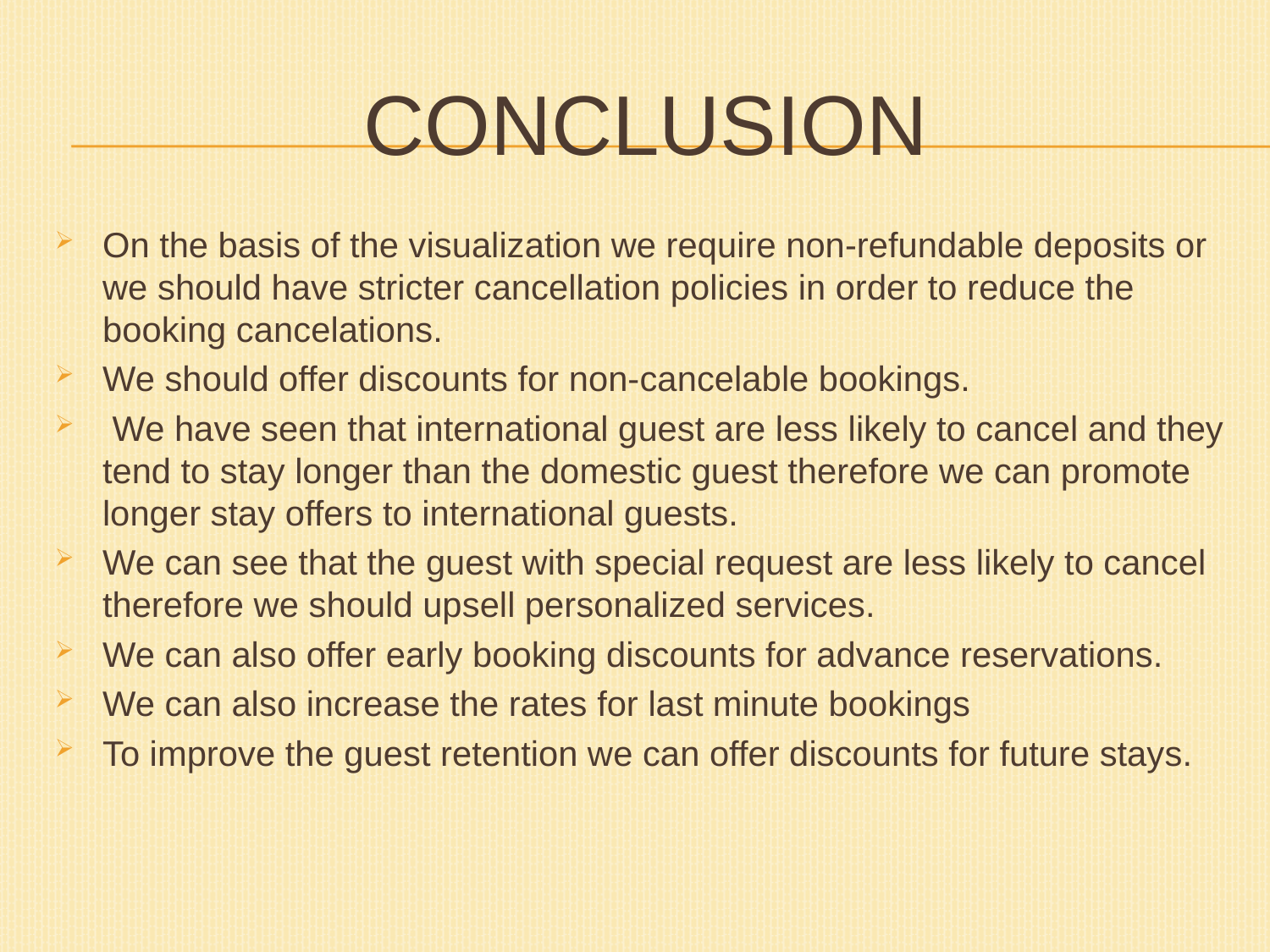

# Conclusion
On the basis of the visualization we require non-refundable deposits or we should have stricter cancellation policies in order to reduce the booking cancelations.
We should offer discounts for non-cancelable bookings.
 We have seen that international guest are less likely to cancel and they tend to stay longer than the domestic guest therefore we can promote longer stay offers to international guests.
We can see that the guest with special request are less likely to cancel therefore we should upsell personalized services.
We can also offer early booking discounts for advance reservations.
We can also increase the rates for last minute bookings
To improve the guest retention we can offer discounts for future stays.